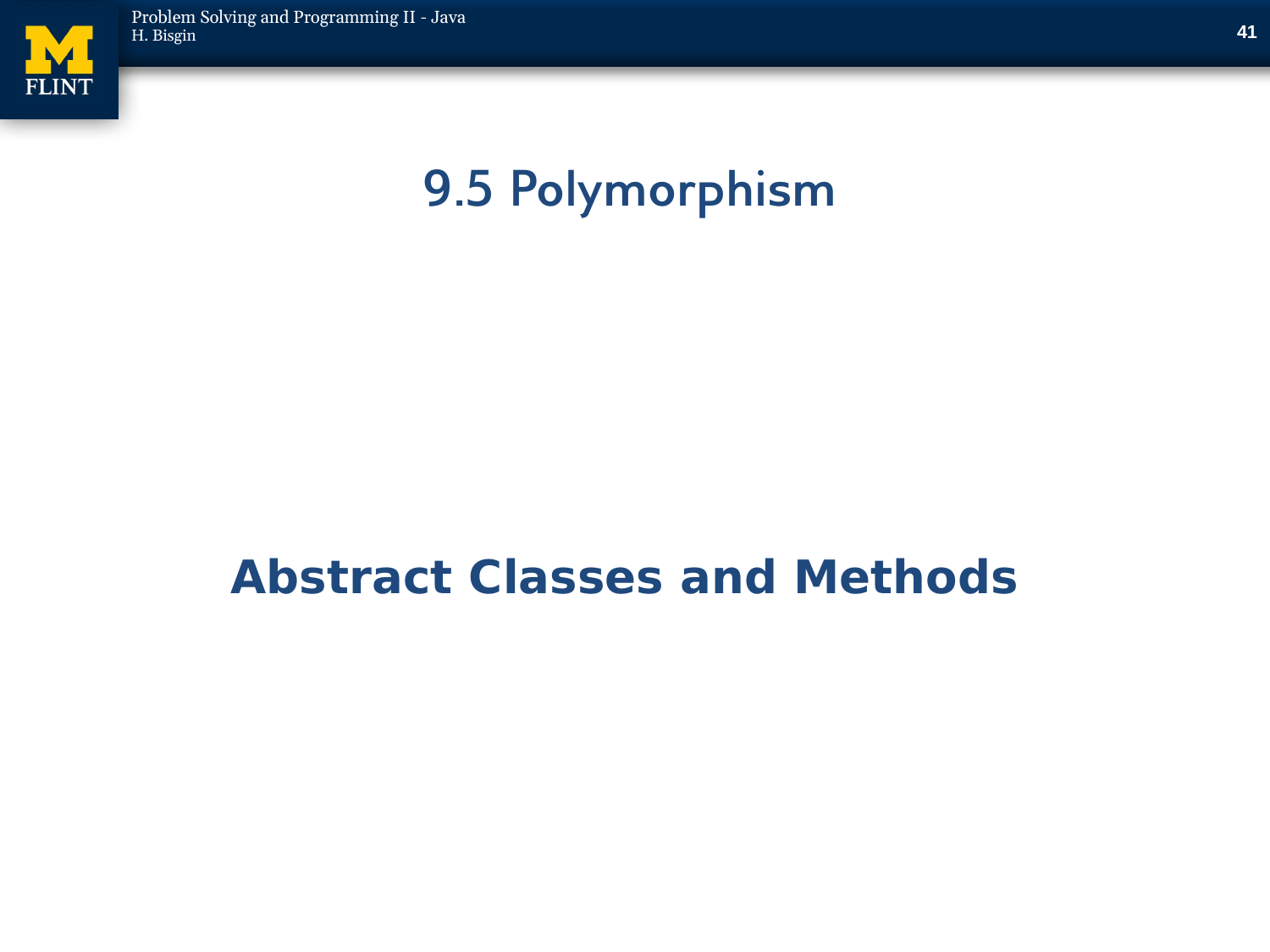

41
# 9.5 Polymorphism
Abstract Classes and Methods